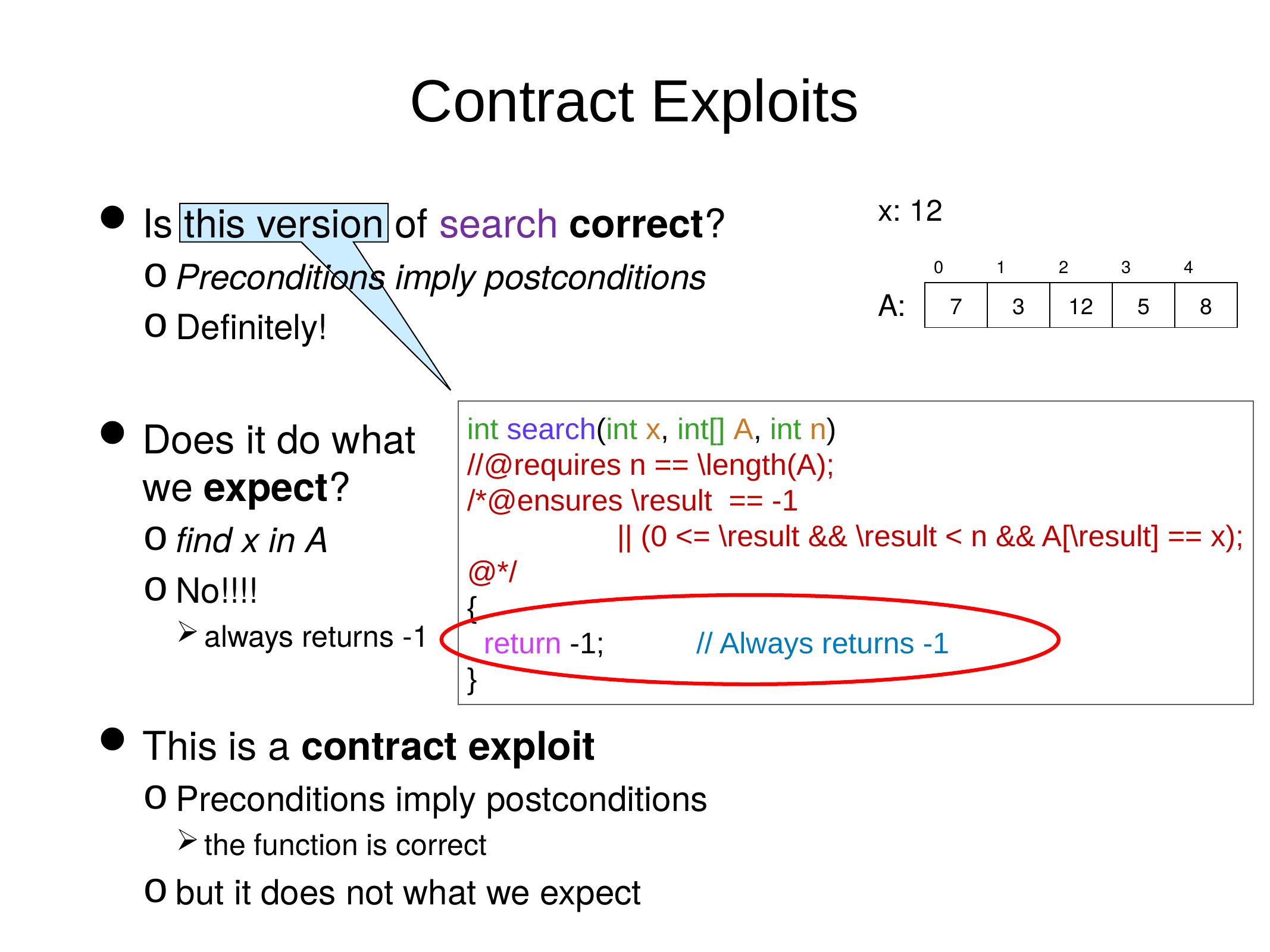

# Contract Exploits
x: 12
Is this version of search correct?
Preconditions imply postconditions
Definitely!

Does it do what
we expect?
find x in A
No!!!!
always returns -1

This is a contract exploit
Preconditions imply postconditions
the function is correct
but it does not what we expect

| 0 | 1 | 2 | 3 | 4 |
| --- | --- | --- | --- | --- |
| 7 | 3 | 12 | 5 | 8 |
A:
int search(int x, int[] A, int n)
//@requires n == \length(A);
/*@ensures \result  == -1
                  || (0 <= \result && \result < n && A[\result] == x);
@*/
{
  return -1;           // Always returns -1
}